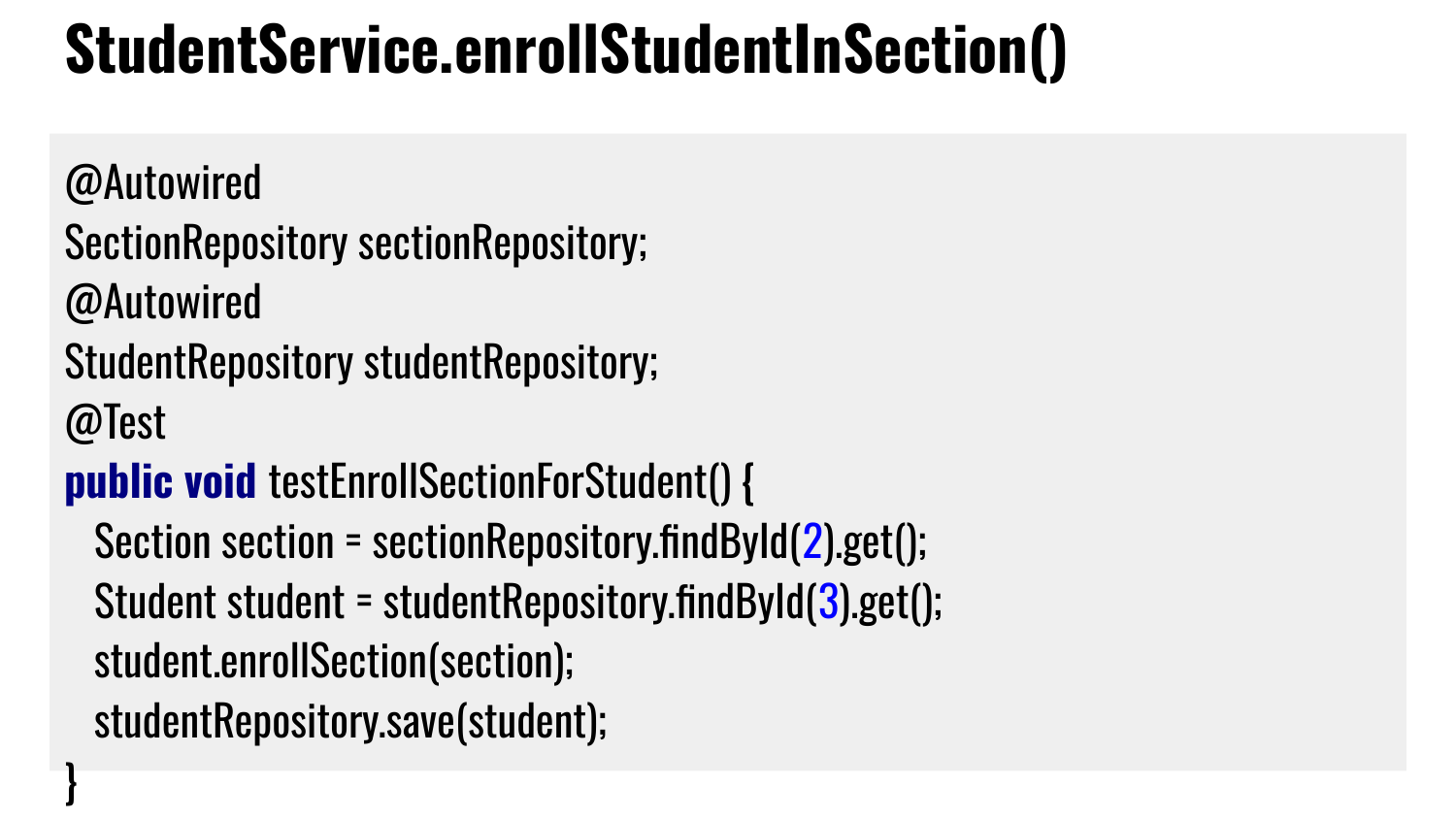

# StudentService.enrollStudentInSection()
@Autowired
SectionRepository sectionRepository;
@Autowired
StudentRepository studentRepository;
@Test
public void testEnrollSectionForStudent() {
   Section section = sectionRepository.findById(2).get();
   Student student = studentRepository.findById(3).get();
   student.enrollSection(section);
   studentRepository.save(student);
}